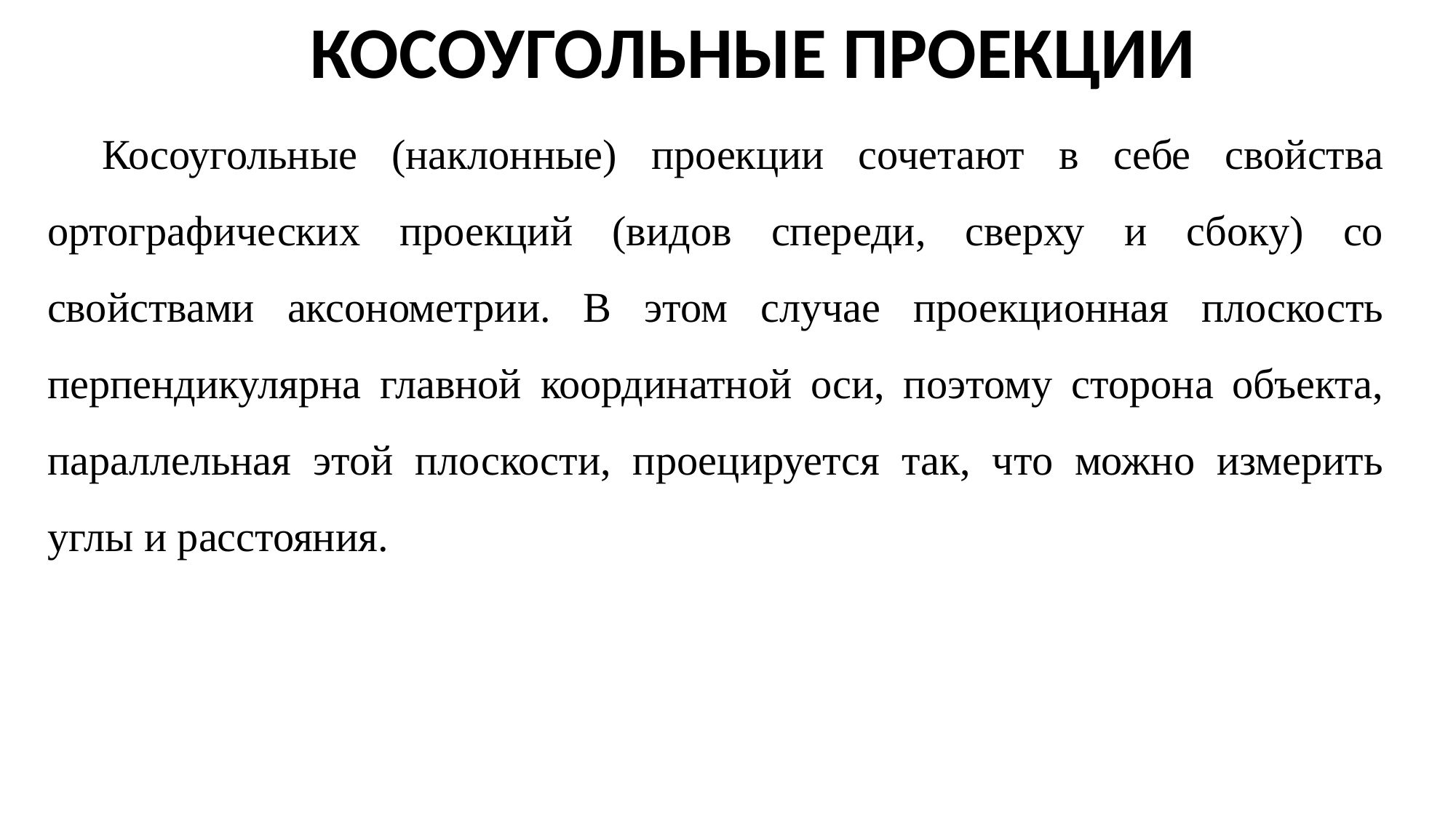

КОСОУГОЛЬНЫЕ ПРОЕКЦИИ
Косоугольные (наклонные) проекции сочетают в себе свойства ортографических проекций (видов спереди, сверху и сбоку) со свойствами аксонометрии. В этом случае проекционная плоскость перпендикулярна главной координатной оси, поэтому сторона объекта, параллельная этой плоскости, проецируется так, что можно измерить углы и расстояния.